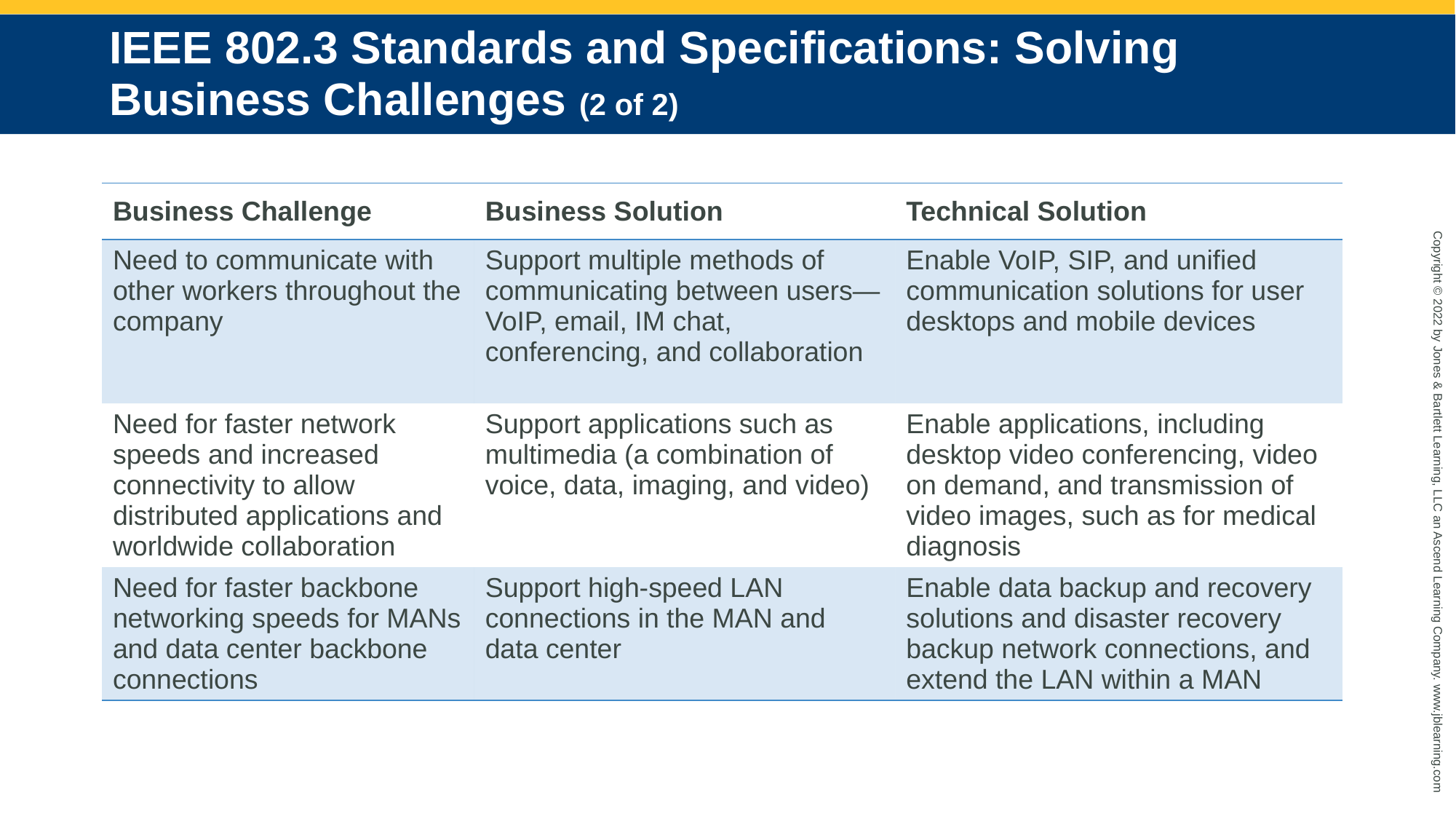

# IEEE 802.3 Standards and Specifications: Solving Business Challenges (2 of 2)
| Business Challenge | Business Solution | Technical Solution |
| --- | --- | --- |
| Need to communicate with other workers throughout the company | Support multiple methods of communicating between users—VoIP, email, IM chat, conferencing, and collaboration | Enable VoIP, SIP, and unified communication solutions for user desktops and mobile devices |
| Need for faster network speeds and increased connectivity to allow distributed applications and worldwide collaboration | Support applications such as multimedia (a combination of voice, data, imaging, and video) | Enable applications, including desktop video conferencing, video on demand, and transmission of video images, such as for medical diagnosis |
| Need for faster backbone networking speeds for MANs and data center backbone connections | Support high-speed LAN connections in the MAN and data center | Enable data backup and recovery solutions and disaster recovery backup network connections, and extend the LAN within a MAN |